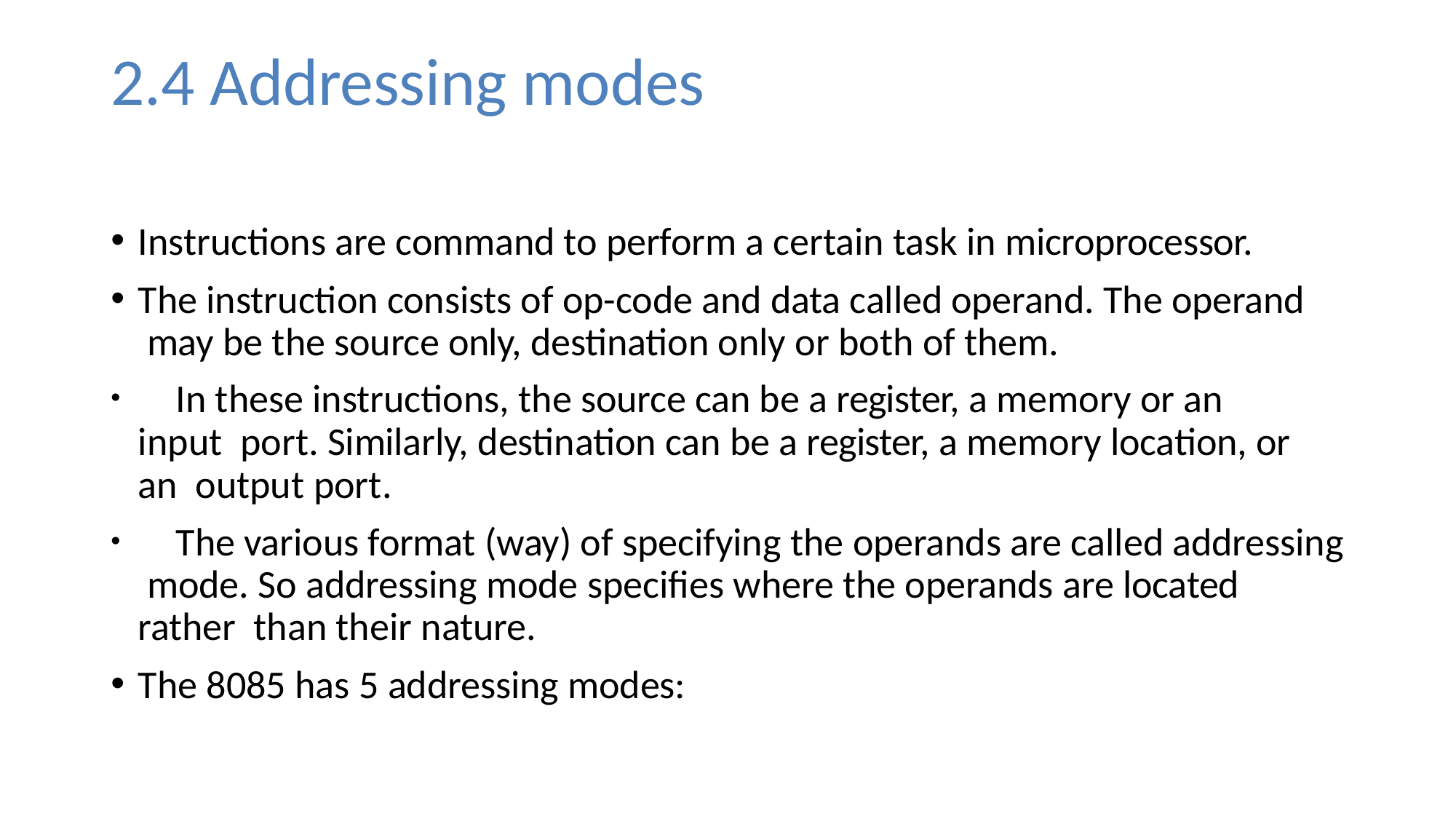

# 2.4 Addressing modes
Instructions are command to perform a certain task in microprocessor.
The instruction consists of op-code and data called operand. The operand  may be the source only, destination only or both of them.
	In these instructions, the source can be a register, a memory or an input  port. Similarly, destination can be a register, a memory location, or an  output port.
	The various format (way) of specifying the operands are called addressing  mode. So addressing mode specifies where the operands are located rather  than their nature.
The 8085 has 5 addressing modes: